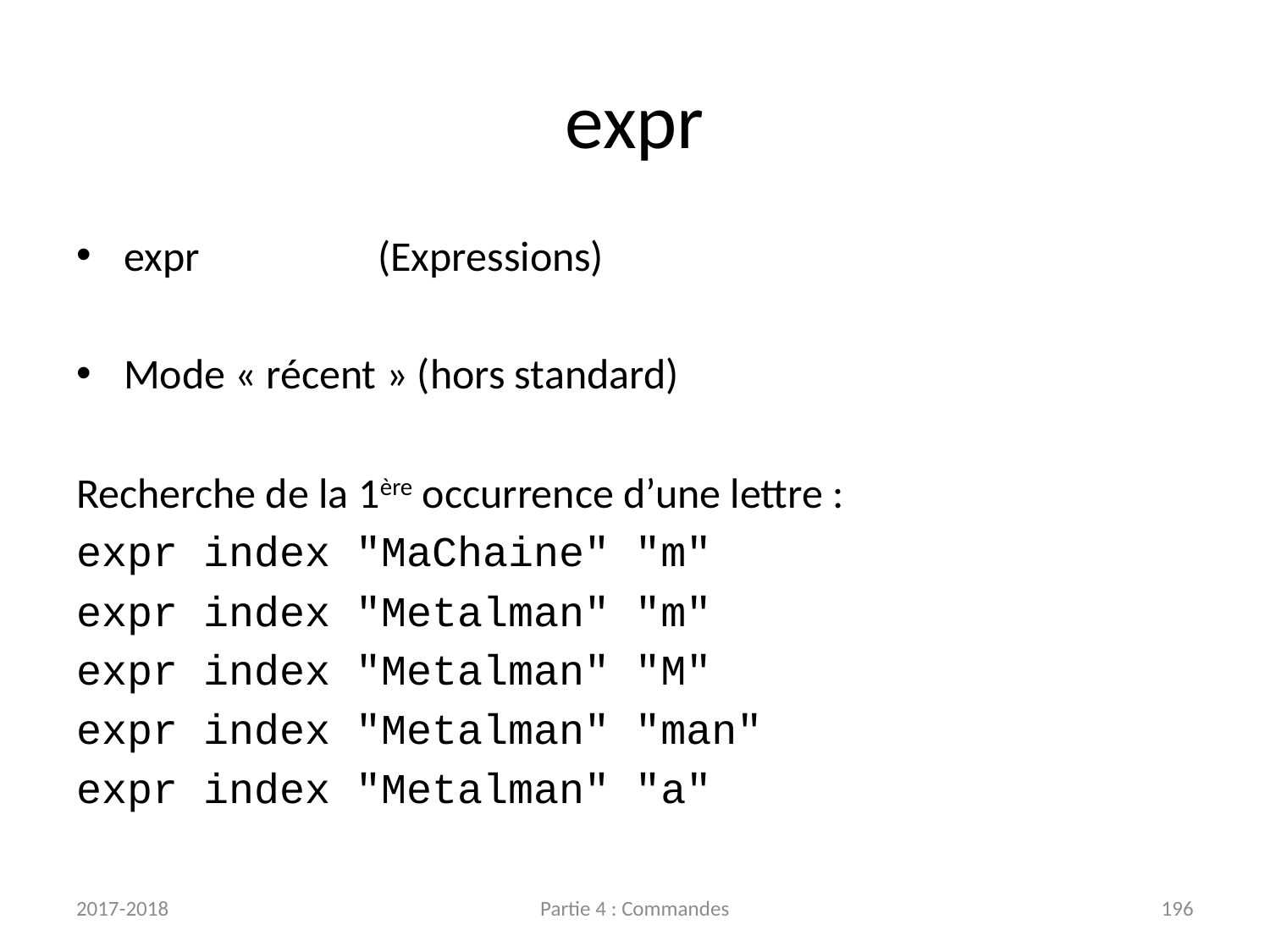

# expr
expr		(Expressions)

Mode « récent » (hors standard)

Recherche de la 1ère occurrence d’une lettre :
expr index "MaChaine" "m"
expr index "Metalman" "m"
expr index "Metalman" "M"
expr index "Metalman" "man"
expr index "Metalman" "a"

2017-2018
Partie 4 : Commandes
196